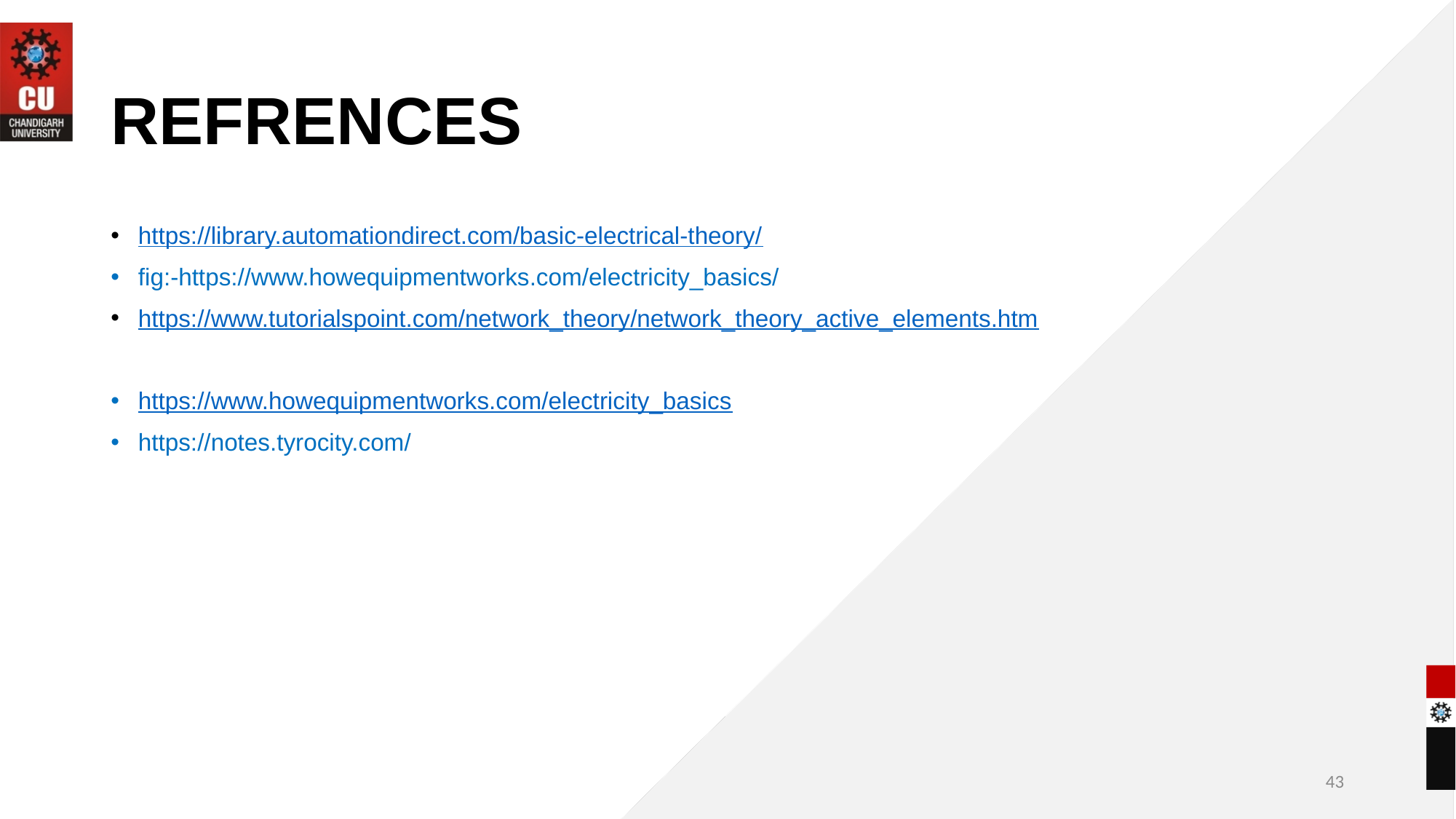

# REFRENCES
https://library.automationdirect.com/basic-electrical-theory/
fig:-https://www.howequipmentworks.com/electricity_basics/
https://www.tutorialspoint.com/network_theory/network_theory_active_elements.htm

https://www.howequipmentworks.com/electricity_basics
https://notes.tyrocity.com/

43